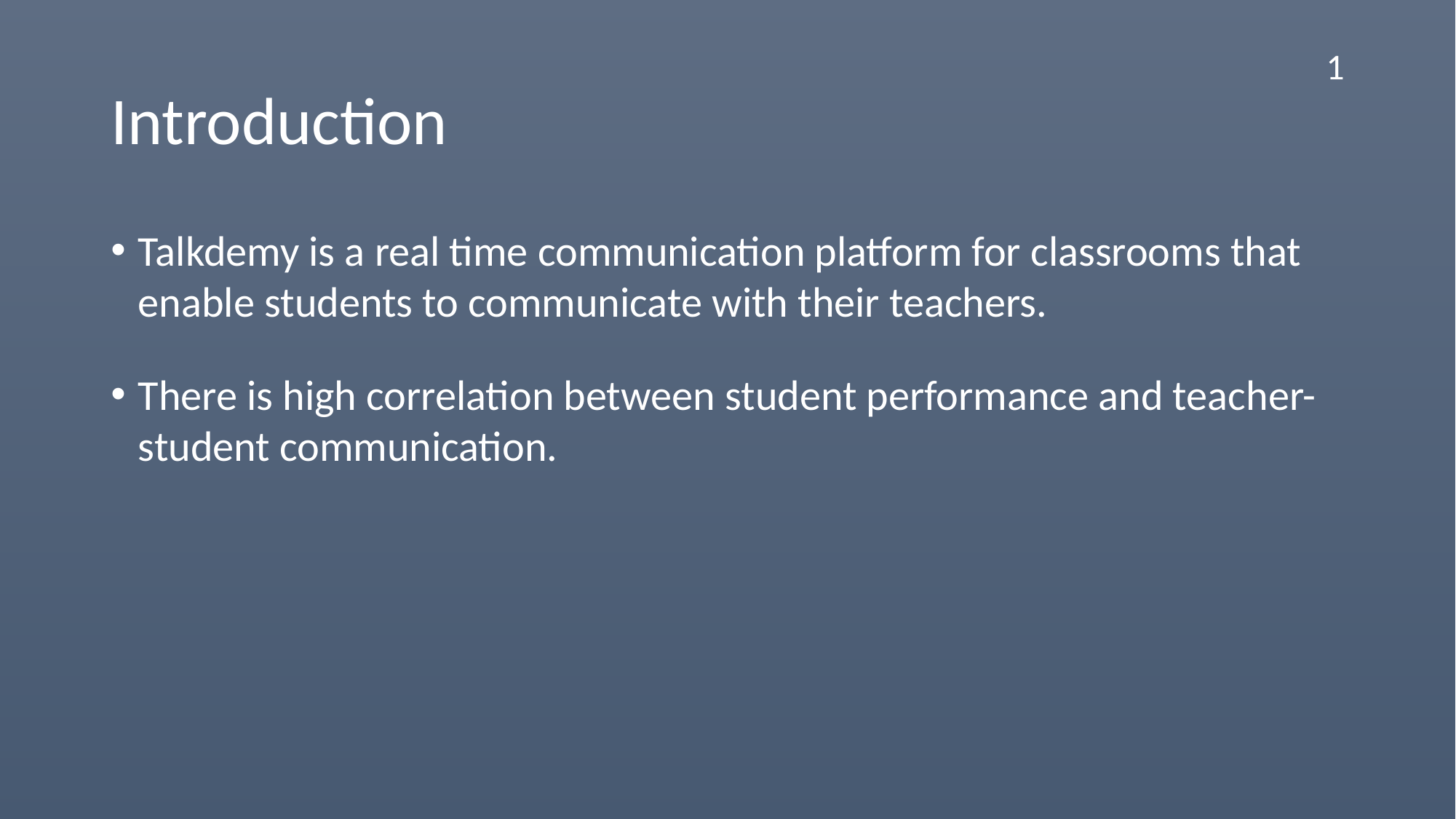

# Introduction
1
Talkdemy is a real time communication platform for classrooms that enable students to communicate with their teachers.
There is high correlation between student performance and teacher-student communication.